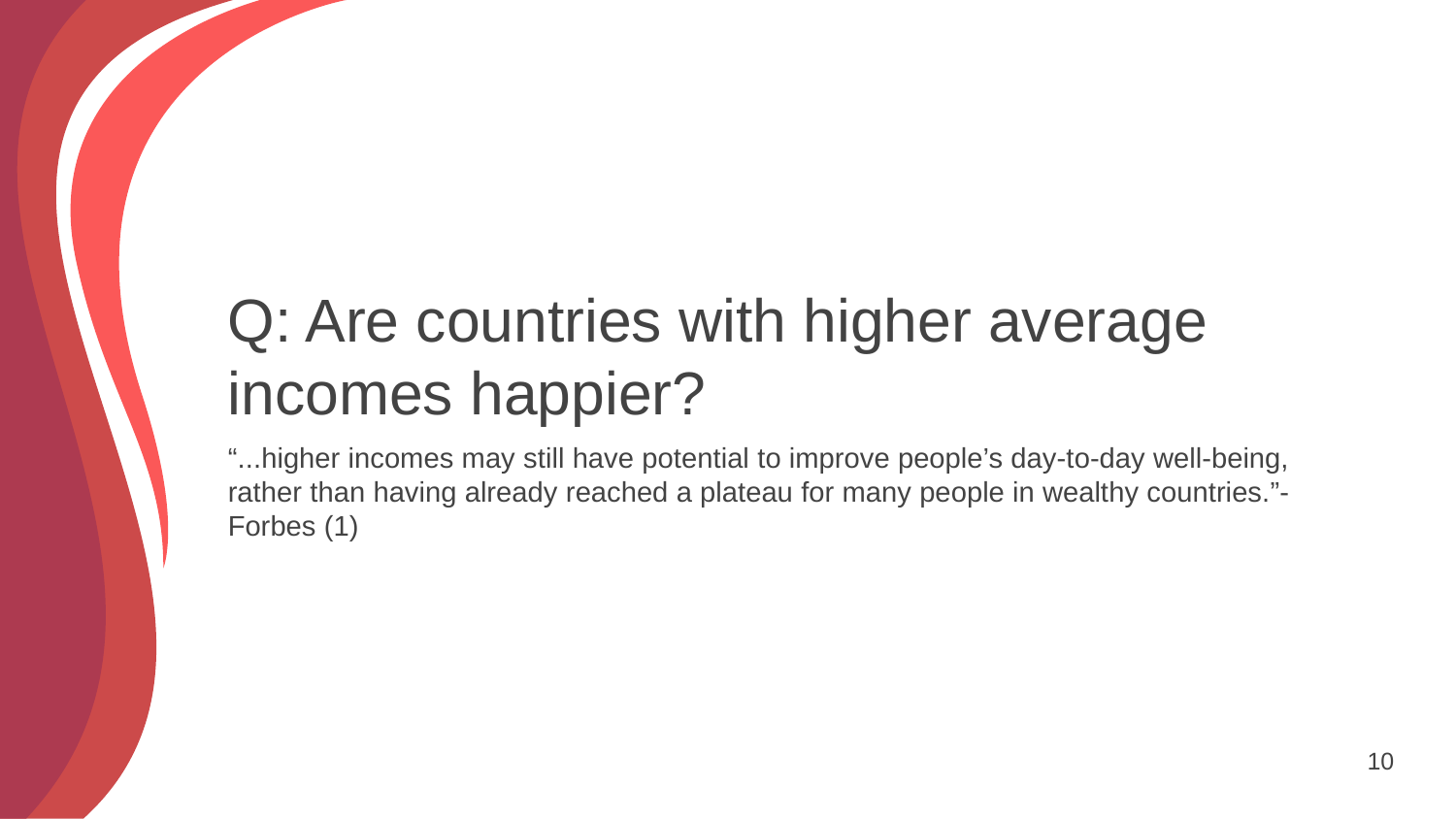

# Q: Are countries with higher average incomes happier?
“...higher incomes may still have potential to improve people’s day-to-day well-being, rather than having already reached a plateau for many people in wealthy countries.”- Forbes (1)
10